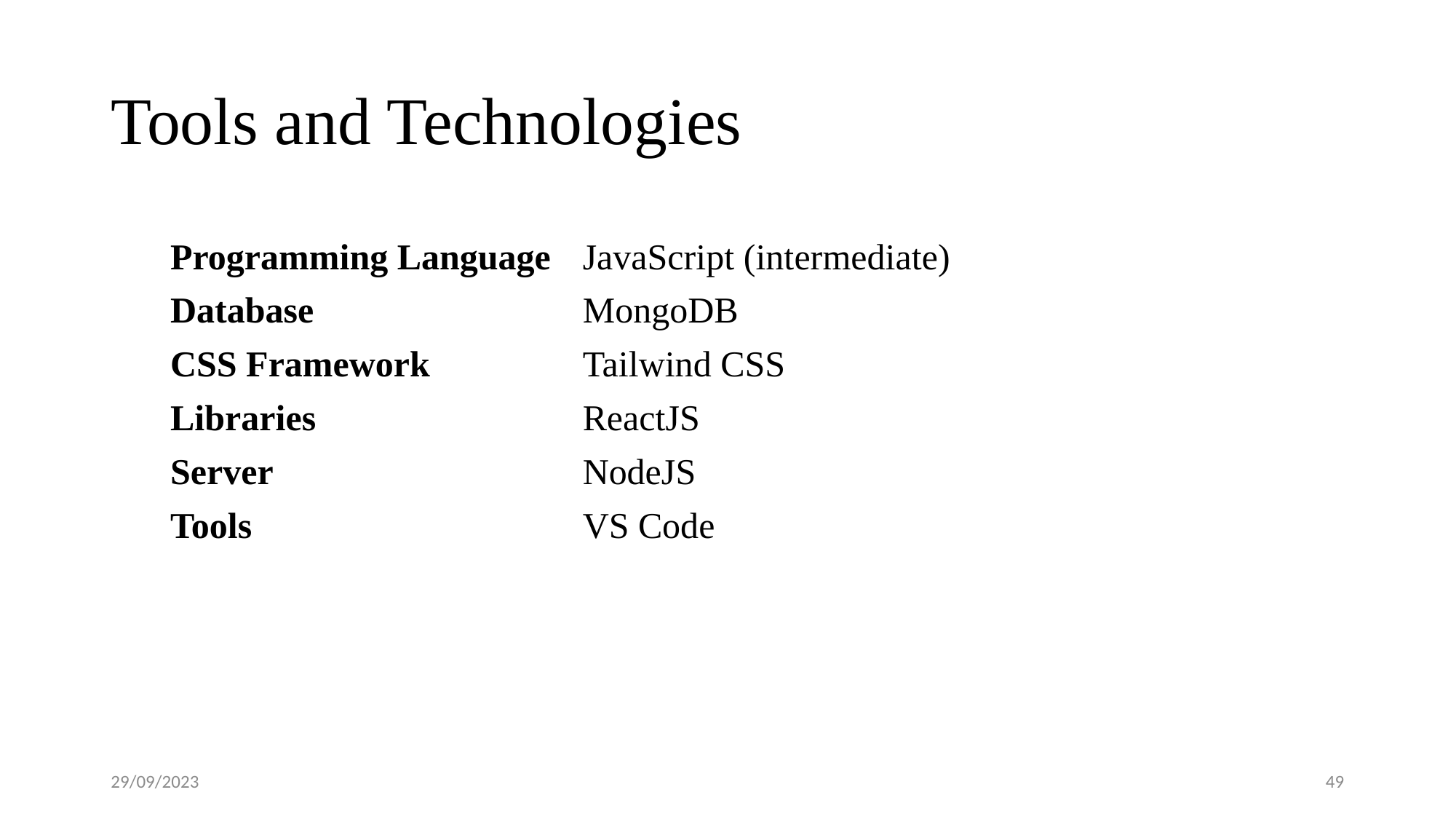

# Tools and Technologies
| Programming Language | JavaScript (intermediate) |
| --- | --- |
| Database | MongoDB |
| CSS Framework | Tailwind CSS |
| Libraries | ReactJS |
| Server | NodeJS |
| Tools | VS Code |
29/09/2023
49